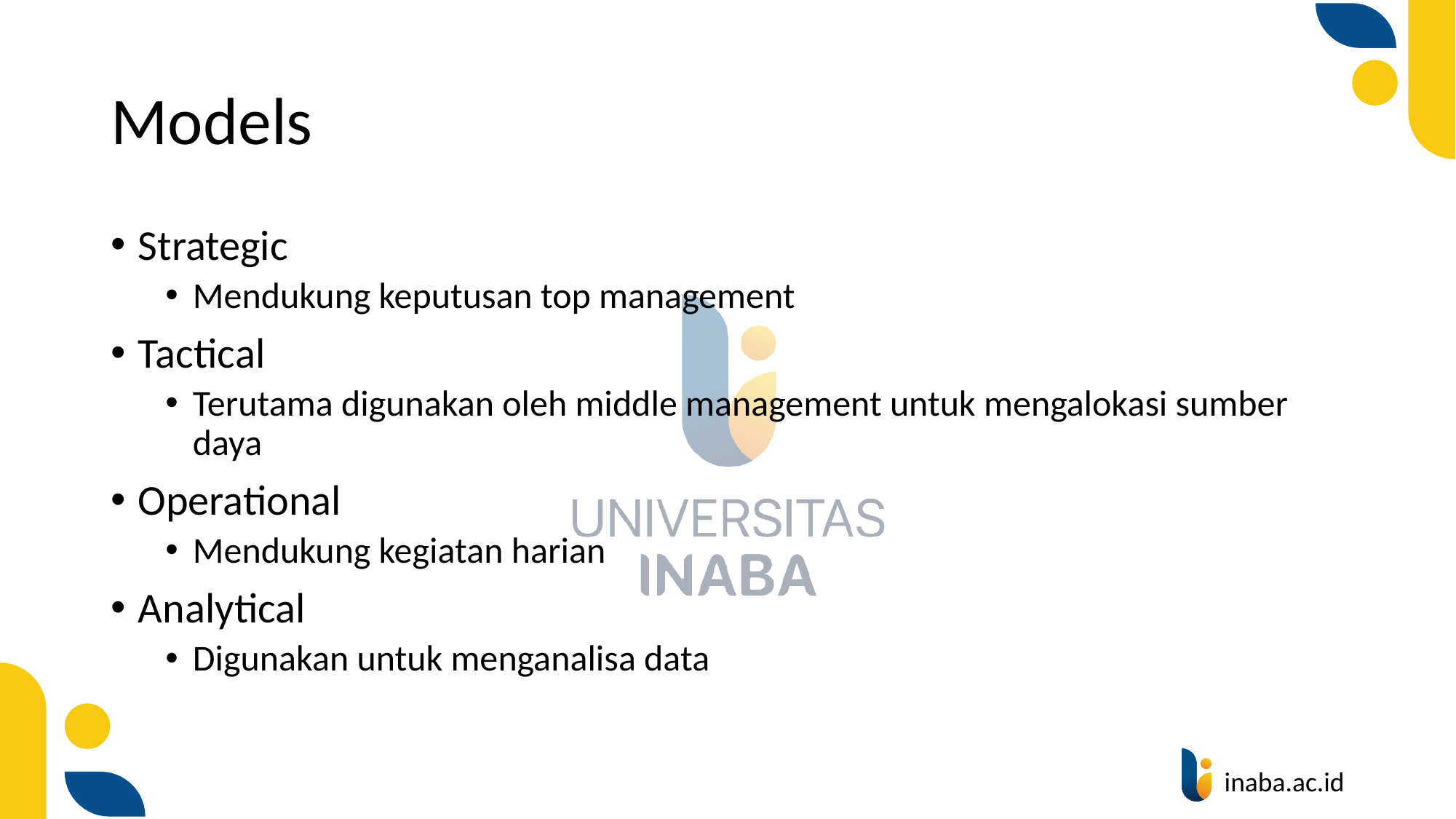

# Models
Strategic
Mendukung keputusan top management
Tactical
Terutama digunakan oleh middle management untuk mengalokasi sumber daya
Operational
Mendukung kegiatan harian
Analytical
Digunakan untuk menganalisa data